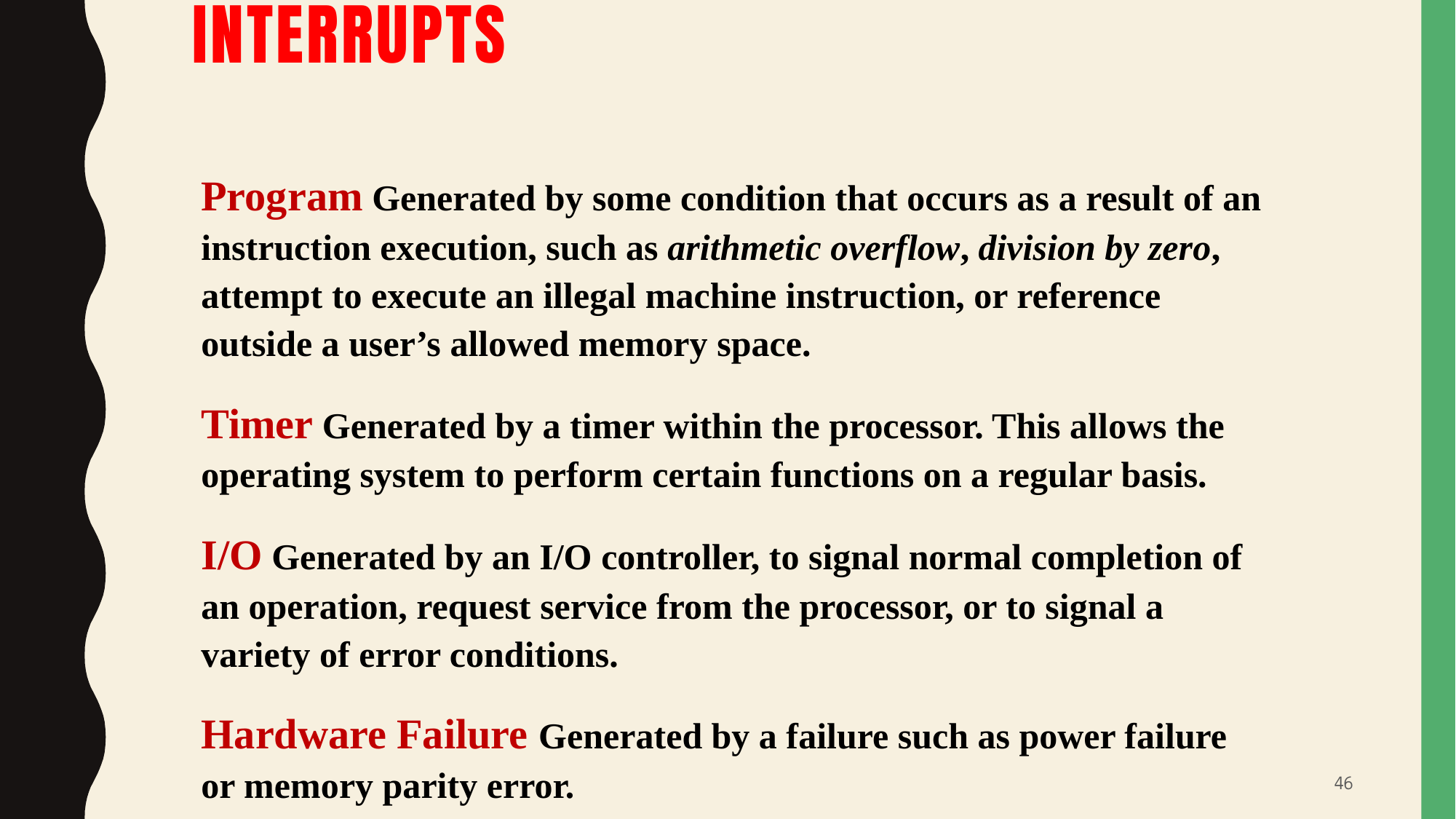

# Interrupts
Program Generated by some condition that occurs as a result of an instruction execution, such as arithmetic overflow, division by zero, attempt to execute an illegal machine instruction, or reference outside a user’s allowed memory space.
Timer Generated by a timer within the processor. This allows the operating system to perform certain functions on a regular basis.
I/O Generated by an I/O controller, to signal normal completion of an operation, request service from the processor, or to signal a variety of error conditions.
Hardware Failure Generated by a failure such as power failure or memory parity error.
46